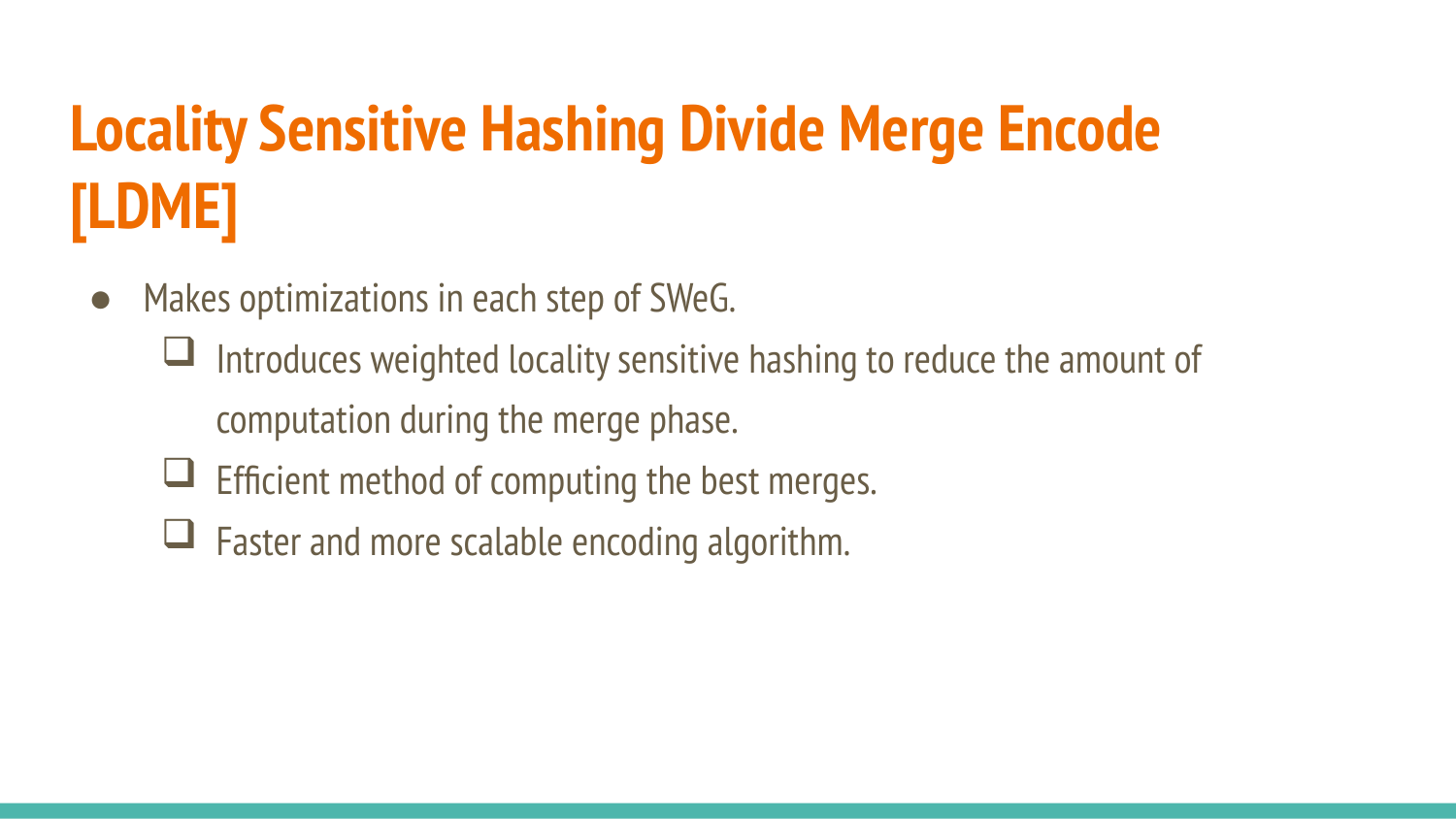

# Locality Sensitive Hashing Divide Merge Encode [LDME]
Makes optimizations in each step of SWeG.
Introduces weighted locality sensitive hashing to reduce the amount of computation during the merge phase.
Efficient method of computing the best merges.
Faster and more scalable encoding algorithm.